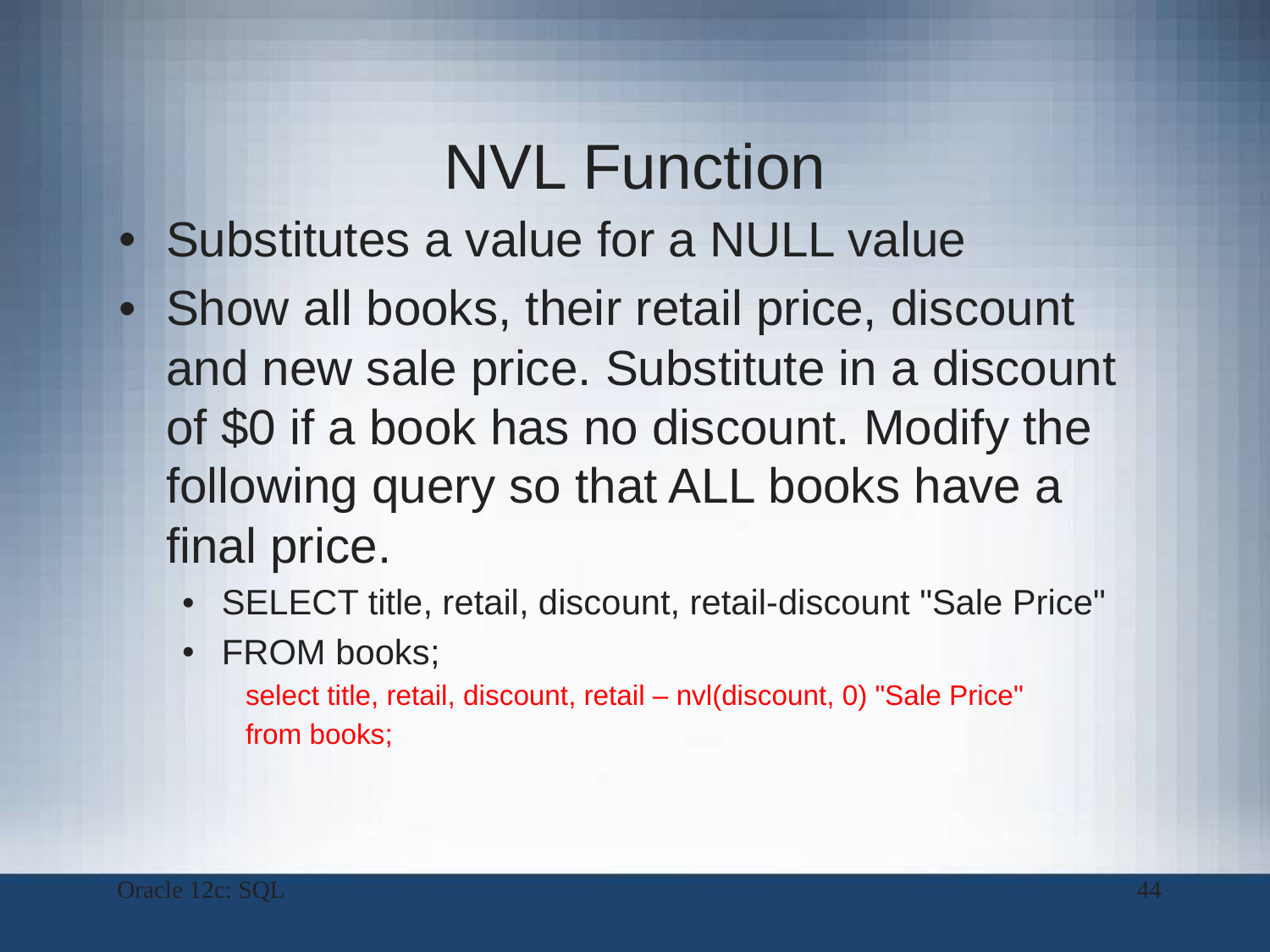

# NVL Function
Substitutes a value for a NULL value
Show all books, their retail price, discount and new sale price. Substitute in a discount of $0 if a book has no discount. Modify the following query so that ALL books have a final price.
SELECT title, retail, discount, retail-discount "Sale Price"
FROM books;
select title, retail, discount, retail – nvl(discount, 0) "Sale Price"
from books;
Oracle 12c: SQL
44